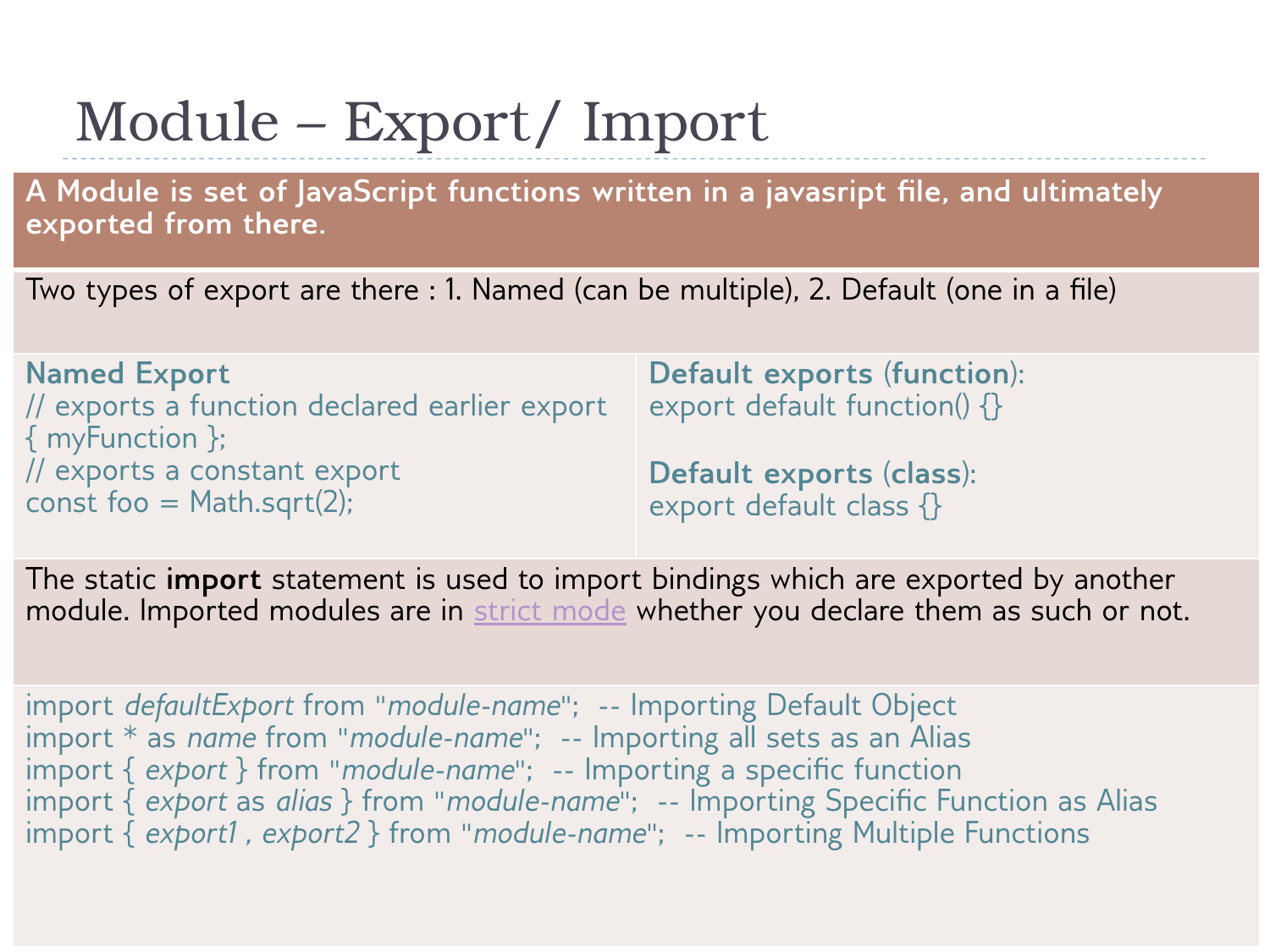

Module – Export/ Import
| A Module is set of JavaScript functions written in a javasript file, and ultimately exported from there. |  |
| --- | --- |
| Two types of export are there : 1. Named (can be multiple), 2. Default (one in a file) |  |
| Named Export // exports a function declared earlier export { myFunction }; // exports a constant export const foo = Math.sqrt(2); | Default exports (function): export default function() {} Default exports (class): export default class {} |
| The static import statement is used to import bindings which are exported by another module. Imported modules are in strict mode whether you declare them as such or not. |  |
| import defaultExport from "module-name"; -- Importing Default Object import \* as name from "module-name"; -- Importing all sets as an Alias import { export } from "module-name"; -- Importing a specific function import { export as alias } from "module-name"; -- Importing Specific Function as Alias import { export1 , export2 } from "module-name"; -- Importing Multiple Functions |  |